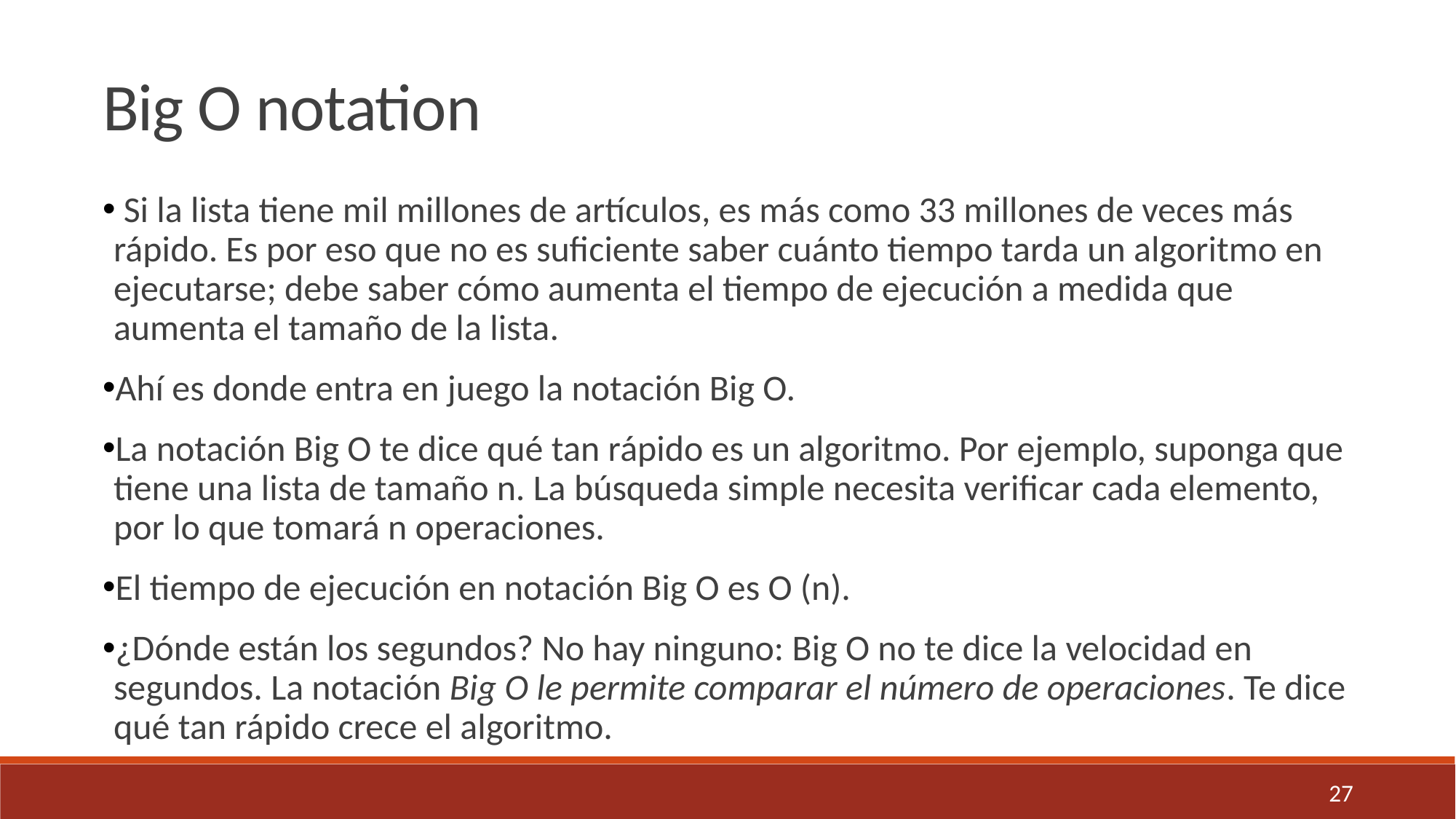

Big O notation
 Si la lista tiene mil millones de artículos, es más como 33 millones de veces más rápido. Es por eso que no es suficiente saber cuánto tiempo tarda un algoritmo en ejecutarse; debe saber cómo aumenta el tiempo de ejecución a medida que aumenta el tamaño de la lista.
Ahí es donde entra en juego la notación Big O.
La notación Big O te dice qué tan rápido es un algoritmo. Por ejemplo, suponga que tiene una lista de tamaño n. La búsqueda simple necesita verificar cada elemento, por lo que tomará n operaciones.
El tiempo de ejecución en notación Big O es O (n).
¿Dónde están los segundos? No hay ninguno: Big O no te dice la velocidad en segundos. La notación Big O le permite comparar el número de operaciones. Te dice qué tan rápido crece el algoritmo.
27